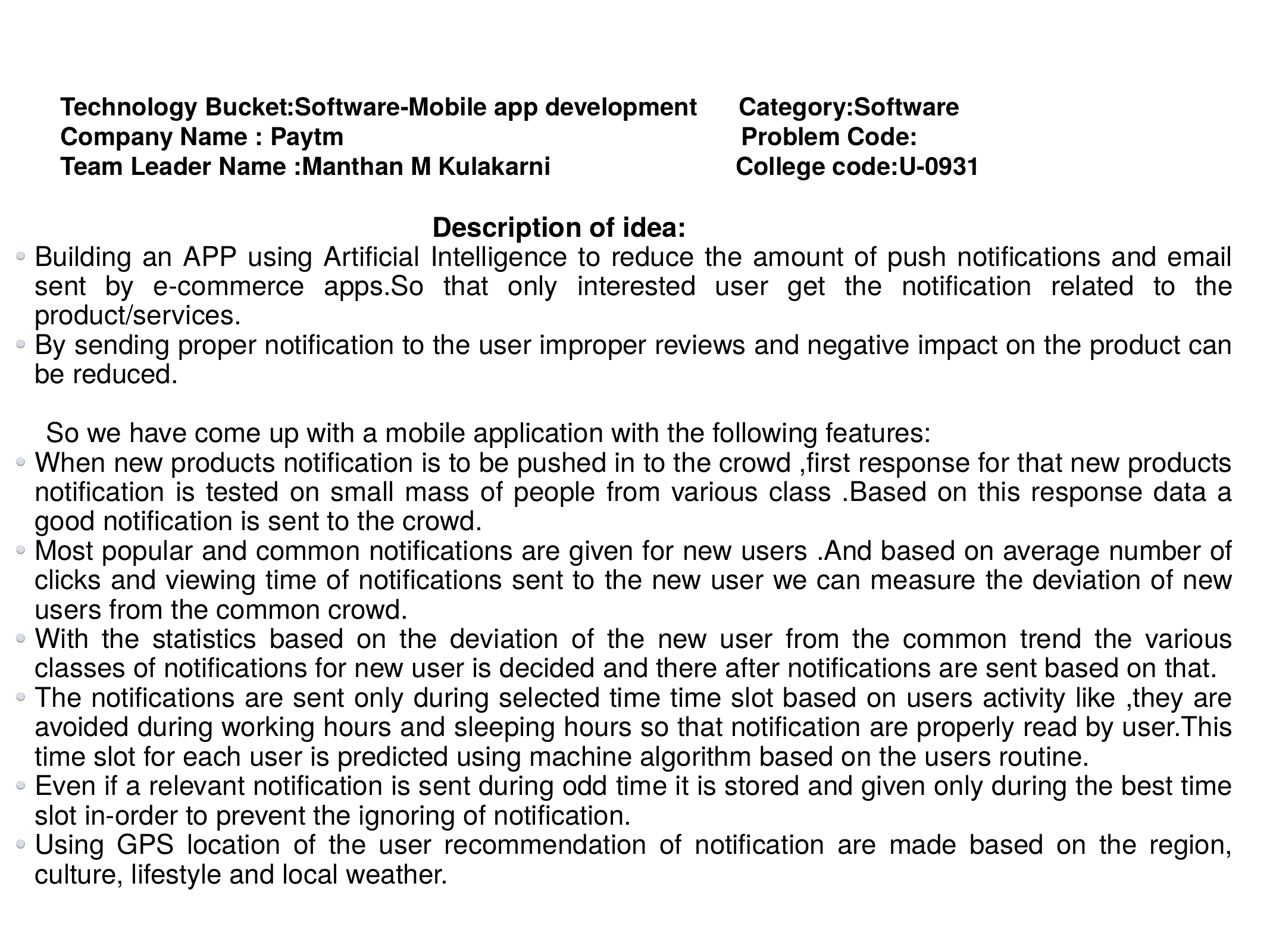

Technology Bucket:Software-Mobile app development      Category:Software
Company Name : Paytm                                                          Problem Code:
Team Leader Name :Manthan M Kulakarni                           College code:U-0931

                                                 Description of idea:
Building an APP using Artificial Intelligence to reduce the amount of push notifications and email sent by e-commerce apps.So that only interested user get the notification related to the product/services.
By sending proper notification to the user improper reviews and negative impact on the product can be reduced.

    So we have come up with a mobile application with the following features:
When new products notification is to be pushed in to the crowd ,first response for that new products notification is tested on small mass of people from various class .Based on this response data a good notification is sent to the crowd.
Most popular and common notifications are given for new users .And based on average number of clicks and viewing time of notifications sent to the new user we can measure the deviation of new users from the common crowd.
With the statistics based on the deviation of the new user from the common trend the various classes of notifications for new user is decided and there after notifications are sent based on that.
The notifications are sent only during selected time time slot based on users activity like ,they are avoided during working hours and sleeping hours so that notification are properly read by user.This time slot for each user is predicted using machine algorithm based on the users routine.
Even if a relevant notification is sent during odd time it is stored and given only during the best time slot in-order to prevent the ignoring of notification.
Using GPS location of the user recommendation of notification are made based on the region, culture, lifestyle and local weather.